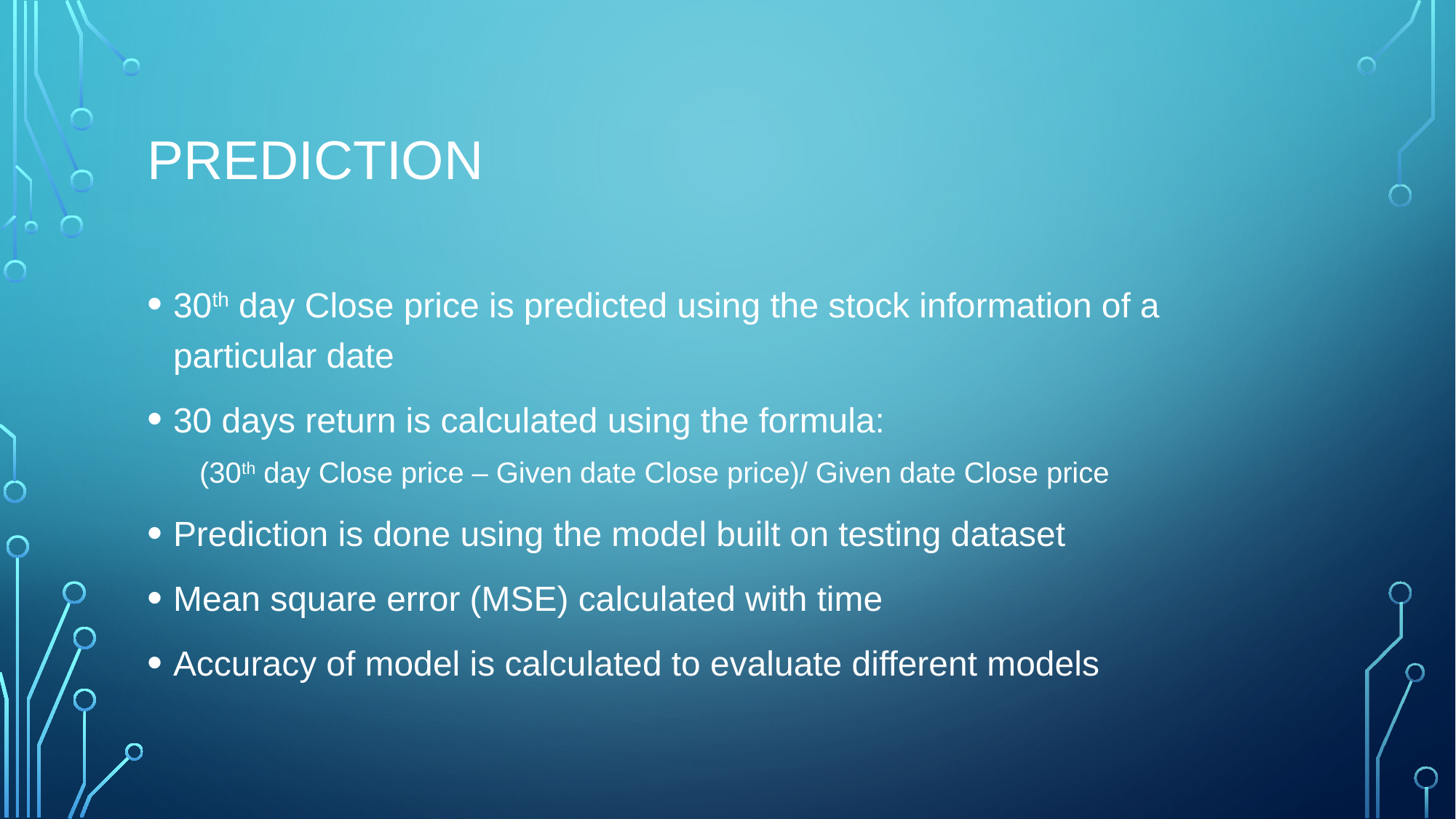

# Prediction
30th day Close price is predicted using the stock information of a particular date
30 days return is calculated using the formula:
(30th day Close price – Given date Close price)/ Given date Close price
Prediction is done using the model built on testing dataset
Mean square error (MSE) calculated with time
Accuracy of model is calculated to evaluate different models